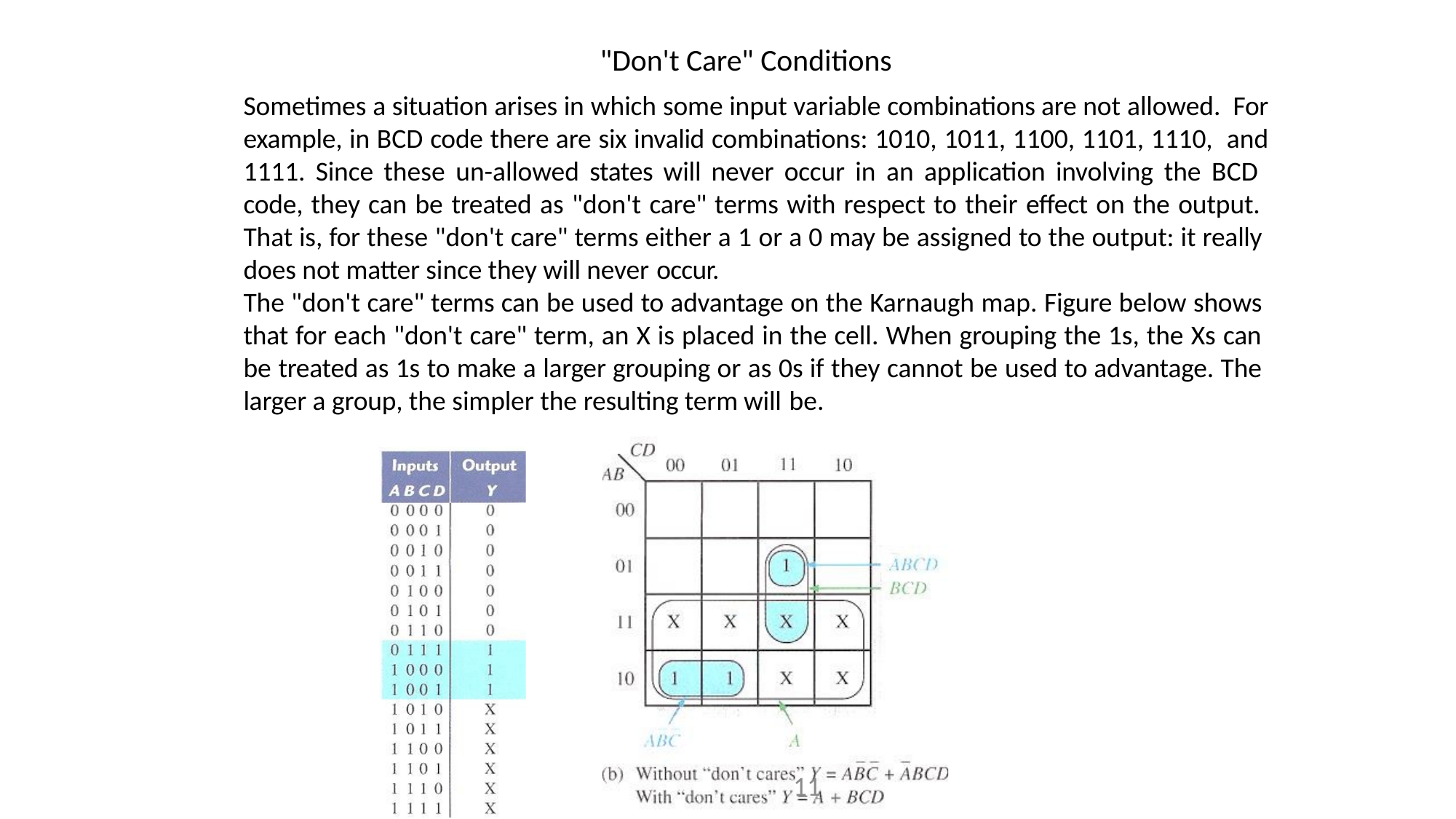

# "Don't Care" Conditions
Sometimes a situation arises in which some input variable combinations are not allowed.  For example, in BCD code there are six invalid combinations: 1010, 1011, 1100, 1101, 1110,  and 1111. Since these un-allowed states will never occur in an application involving the BCD  code, they can be treated as "don't care" terms with respect to their effect on the output.  That is, for these "don't care" terms either a 1 or a 0 may be assigned to the output: it really  does not matter since they will never occur.
The "don't care" terms can be used to advantage on the Karnaugh map. Figure below shows  that for each "don't care" term, an X is placed in the cell. When grouping the 1s, the Xs can  be treated as 1s to make a larger grouping or as 0s if they cannot be used to advantage. The  larger a group, the simpler the resulting term will be.

11